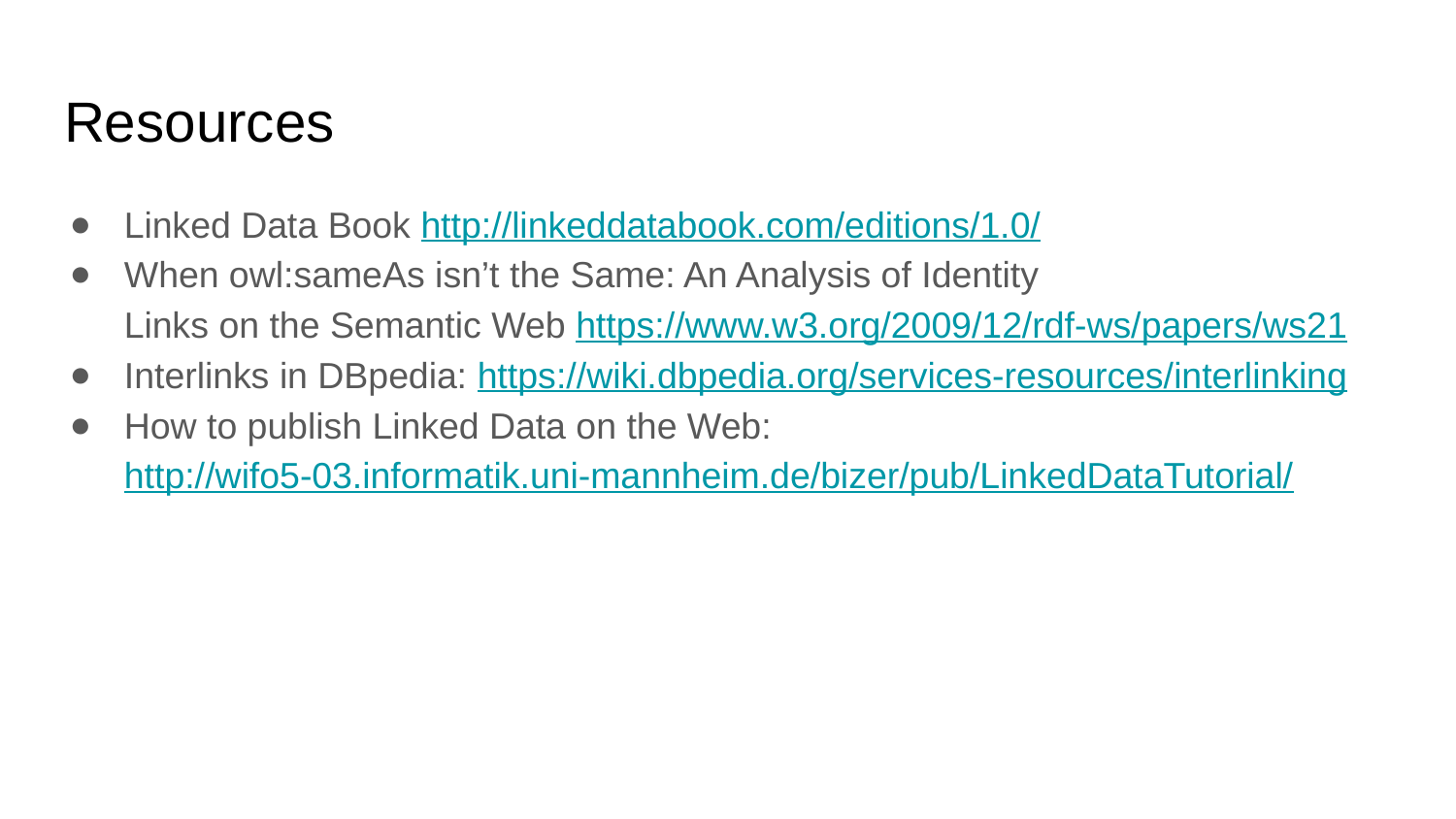

# Resources
Linked Data Book http://linkeddatabook.com/editions/1.0/
When owl:sameAs isn’t the Same: An Analysis of Identity
Links on the Semantic Web https://www.w3.org/2009/12/rdf-ws/papers/ws21
Interlinks in DBpedia: https://wiki.dbpedia.org/services-resources/interlinking
How to publish Linked Data on the Web: http://wifo5-03.informatik.uni-mannheim.de/bizer/pub/LinkedDataTutorial/